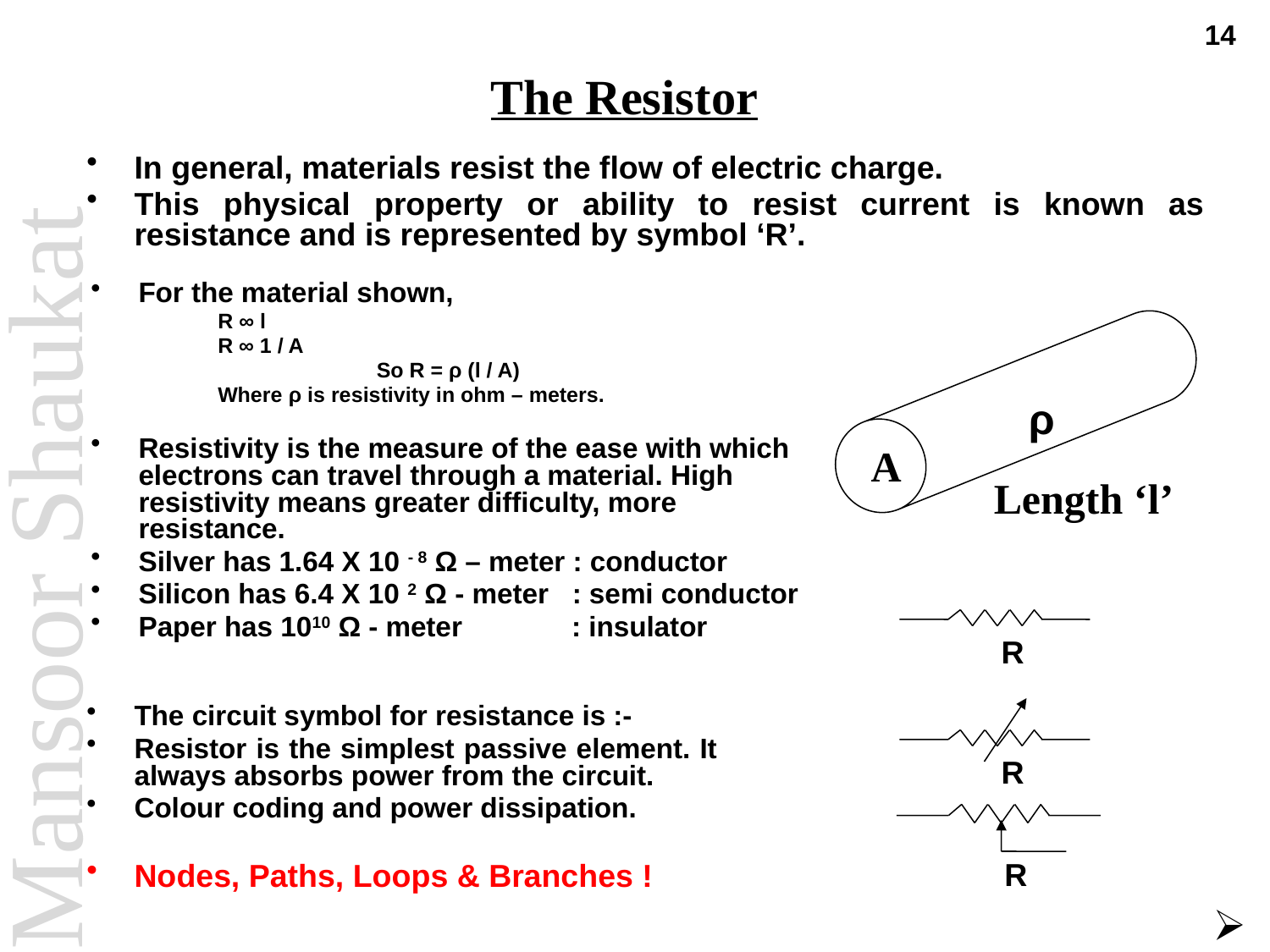

14
# The Resistor
In general, materials resist the flow of electric charge.
This physical property or ability to resist current is known as resistance and is represented by symbol ‘R’.
For the material shown,
R ∞ l
R ∞ 1 / A
		So R = ρ (l / A)
Where ρ is resistivity in ohm – meters.

Resistivity is the measure of the ease with which electrons can travel through a material. High resistivity means greater difficulty, more resistance.
Silver has 1.64 X 10 - 8 Ω – meter : conductor
Silicon has 6.4 X 10 2 Ω - meter   : semi conductor
Paper has 1010 Ω - meter              : insulator

ρ
A
Length ‘l’

R
The circuit symbol for resistance is :-
Resistor is the simplest passive element. It always absorbs power from the circuit.
Colour coding and power dissipation.

Nodes, Paths, Loops & Branches !

R

R